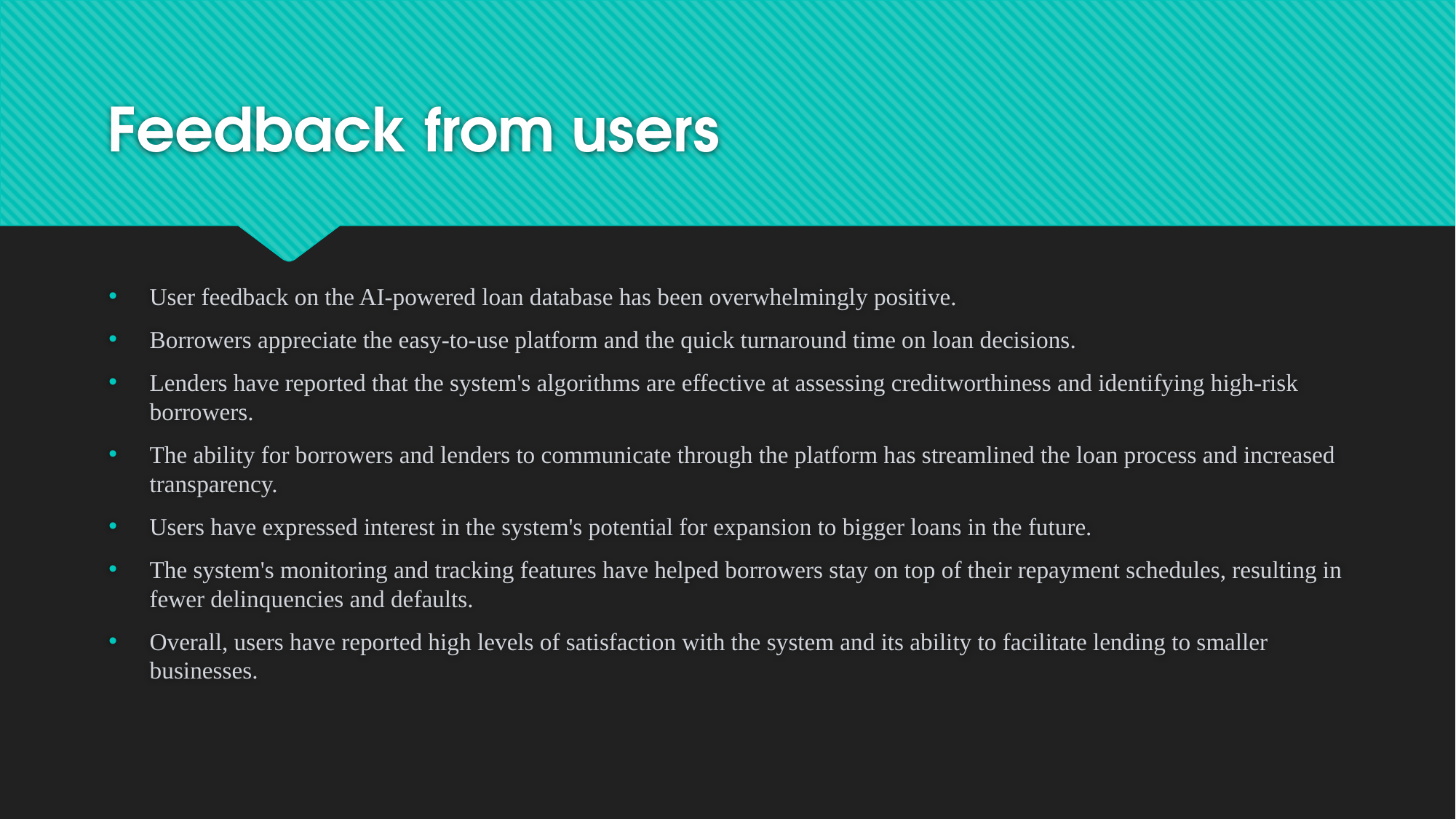

# Feedback from users
User feedback on the AI-powered loan database has been overwhelmingly positive.
Borrowers appreciate the easy-to-use platform and the quick turnaround time on loan decisions.
Lenders have reported that the system's algorithms are effective at assessing creditworthiness and identifying high-risk borrowers.
The ability for borrowers and lenders to communicate through the platform has streamlined the loan process and increased transparency.
Users have expressed interest in the system's potential for expansion to bigger loans in the future.
The system's monitoring and tracking features have helped borrowers stay on top of their repayment schedules, resulting in fewer delinquencies and defaults.
Overall, users have reported high levels of satisfaction with the system and its ability to facilitate lending to smaller businesses.